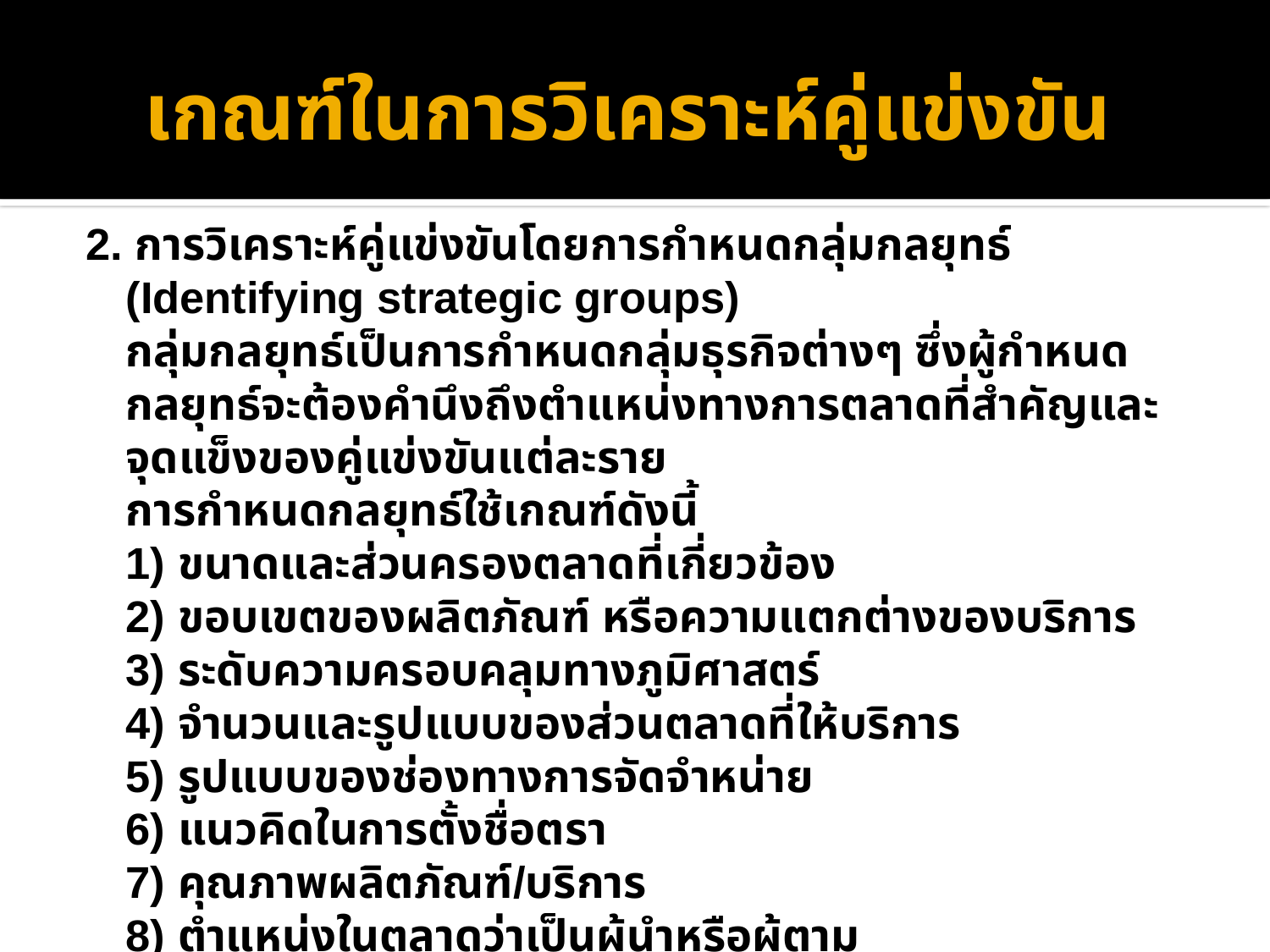

# เกณฑ์ในการวิเคราะห์คู่แข่งขัน
2. การวิเคราะห์คู่แข่งขันโดยการกำหนดกลุ่มกลยุทธ์ (Identifying strategic groups)
		กลุ่มกลยุทธ์เป็นการกำหนดกลุ่มธุรกิจต่างๆ ซึ่งผู้กำหนดกลยุทธ์จะต้องคำนึงถึงตำแหน่งทางการตลาดที่สำคัญและจุดแข็งของคู่แข่งขันแต่ละราย
		การกำหนดกลยุทธ์ใช้เกณฑ์ดังนี้
		1) ขนาดและส่วนครองตลาดที่เกี่ยวข้อง
		2) ขอบเขตของผลิตภัณฑ์ หรือความแตกต่างของบริการ
		3) ระดับความครอบคลุมทางภูมิศาสตร์
		4) จำนวนและรูปแบบของส่วนตลาดที่ให้บริการ
		5) รูปแบบของช่องทางการจัดจำหน่าย
		6) แนวคิดในการตั้งชื่อตรา
		7) คุณภาพผลิตภัณฑ์/บริการ
		8) ตำแหน่งในตลาดว่าเป็นผู้นำหรือผู้ตาม